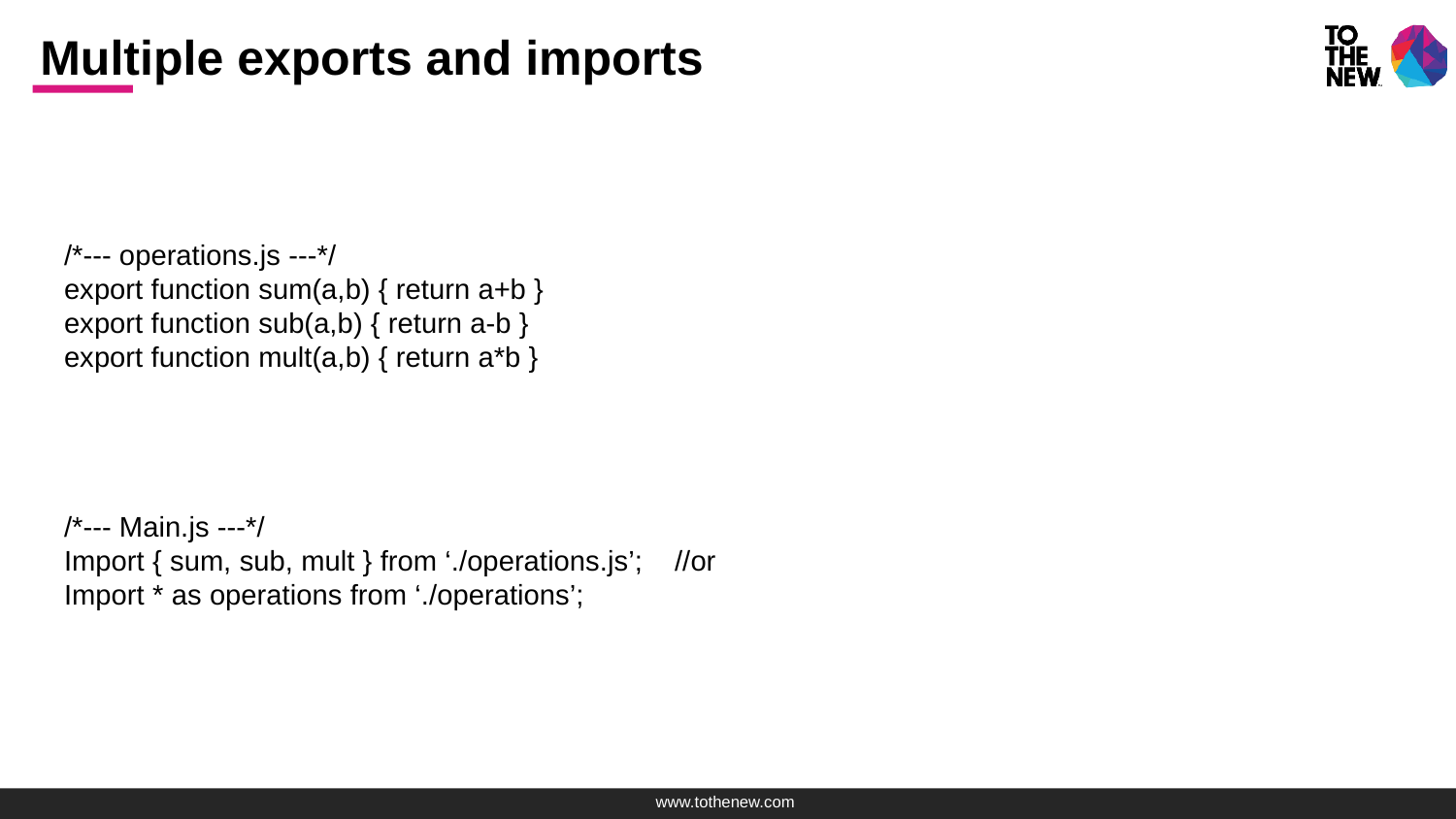

# Multiple exports and imports
/*--- operations.js ---*/
export function sum(a,b) { return a+b }
export function sub(a,b) { return a-b }
export function mult(a,b) { return a*b }

/*--- Main.js ---*/
Import { sum, sub, mult } from ‘./operations.js’;    //or
Import * as operations from ‘./operations’;